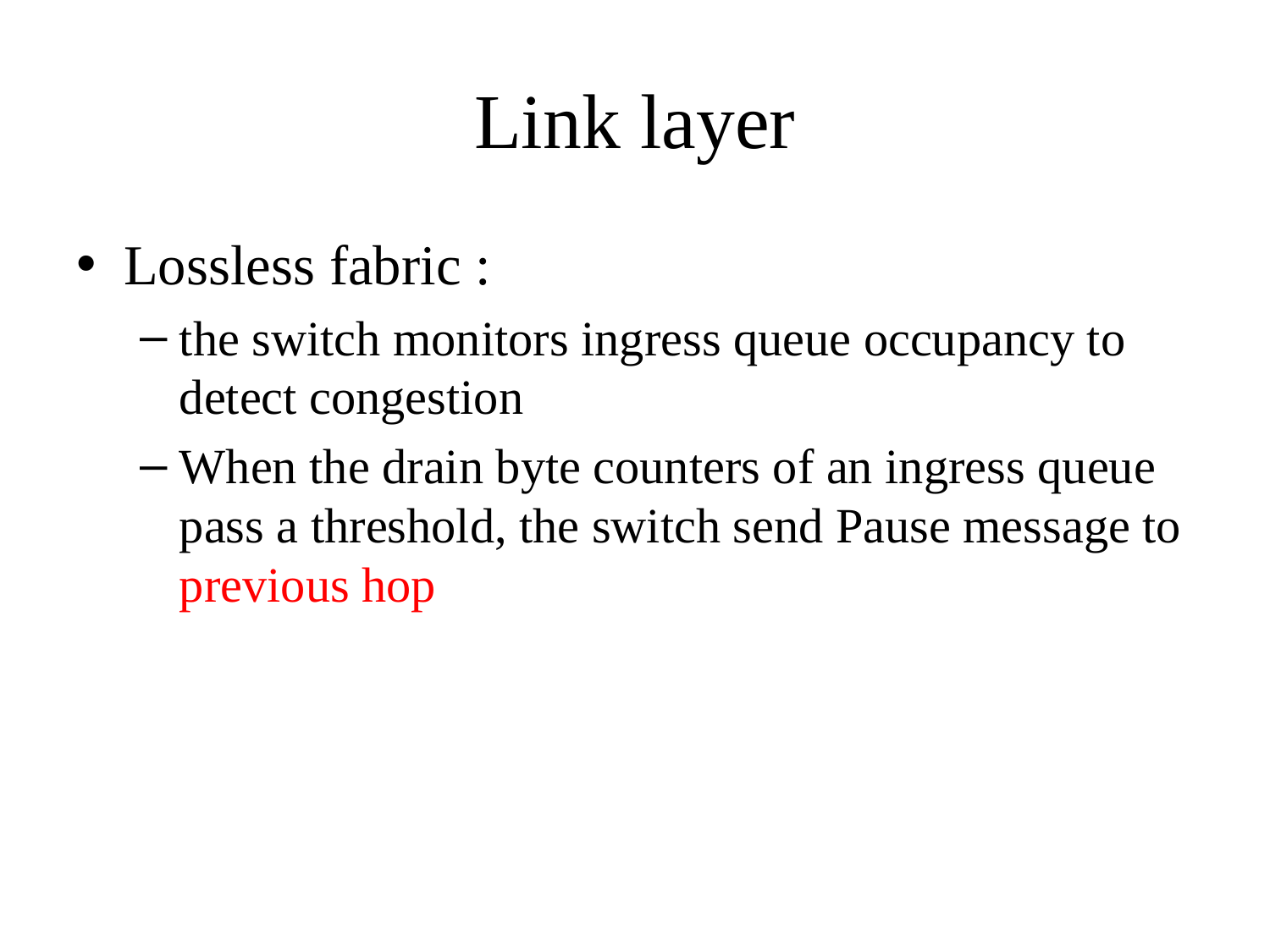

# Link layer
Lossless fabric :
the switch monitors ingress queue occupancy to detect congestion
When the drain byte counters of an ingress queue pass a threshold, the switch send Pause message to previous hop